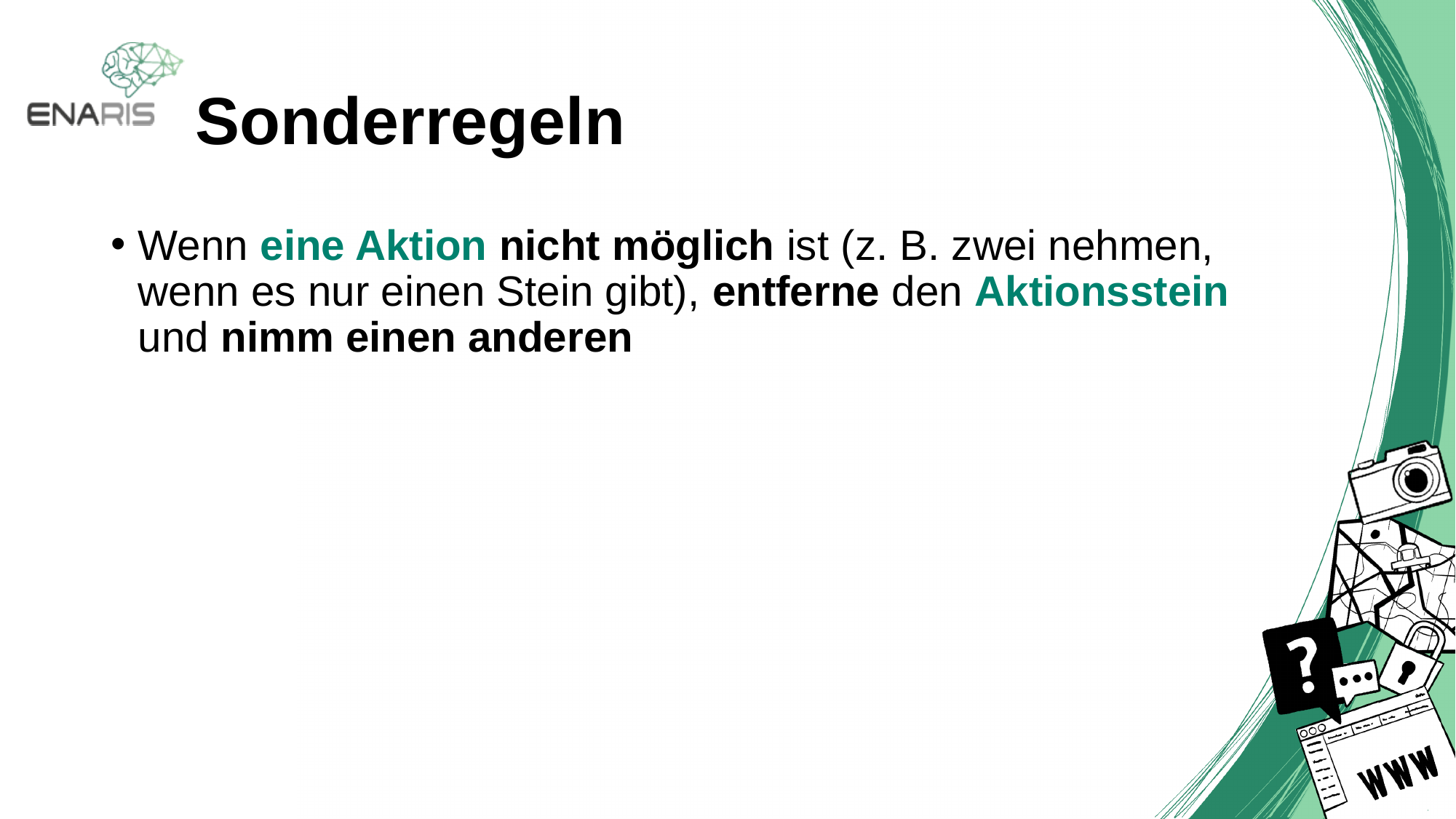

# Sonderregeln
Wenn eine Aktion nicht möglich ist (z. B. zwei nehmen, wenn es nur einen Stein gibt), entferne den Aktionsstein und nimm einen anderen